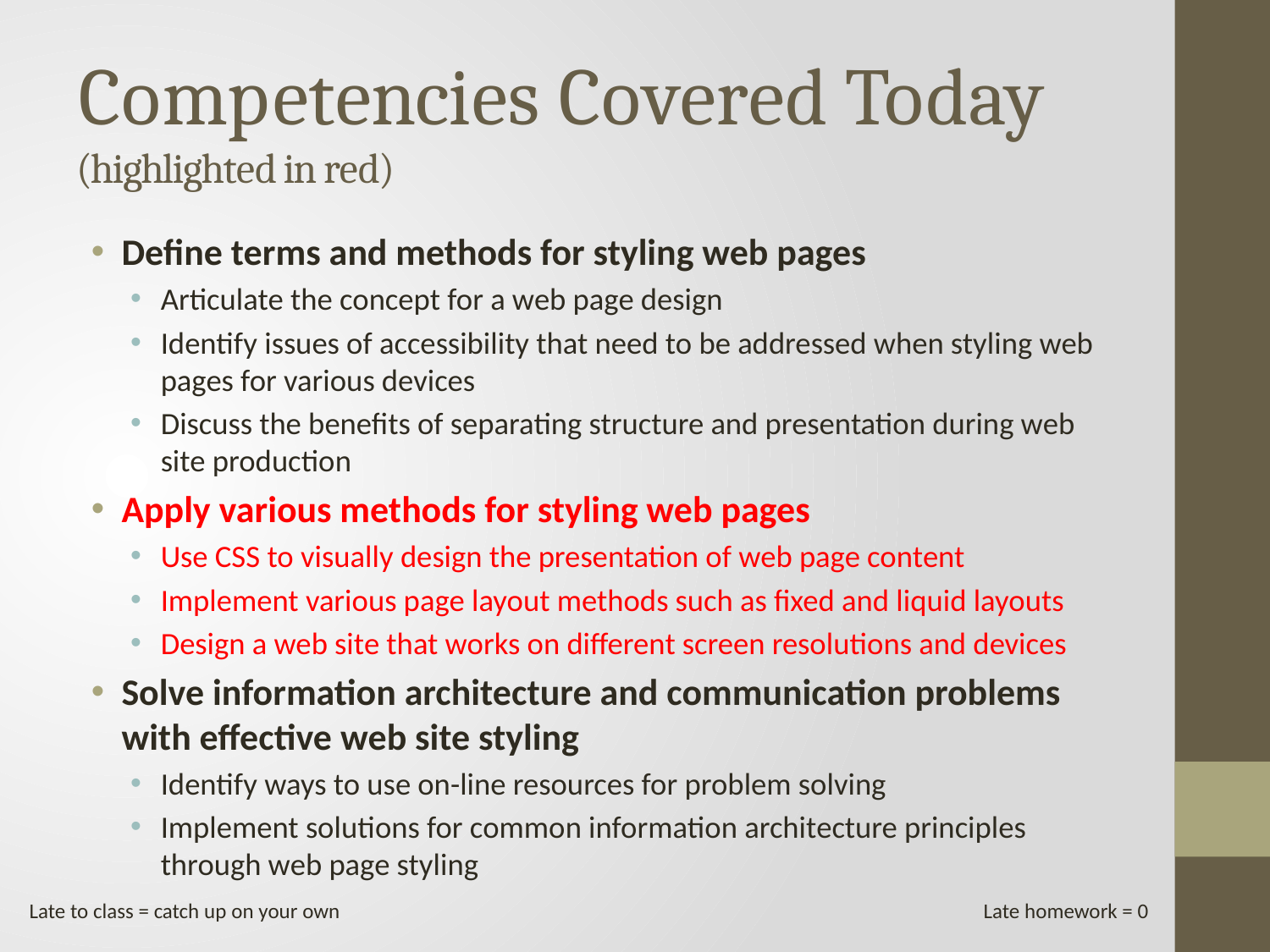

# Competencies Covered Today (highlighted in red)
Define terms and methods for styling web pages
Articulate the concept for a web page design
Identify issues of accessibility that need to be addressed when styling web pages for various devices
Discuss the benefits of separating structure and presentation during web site production
Apply various methods for styling web pages
Use CSS to visually design the presentation of web page content
Implement various page layout methods such as fixed and liquid layouts
Design a web site that works on different screen resolutions and devices
Solve information architecture and communication problems with effective web site styling
Identify ways to use on-line resources for problem solving
Implement solutions for common information architecture principles through web page styling